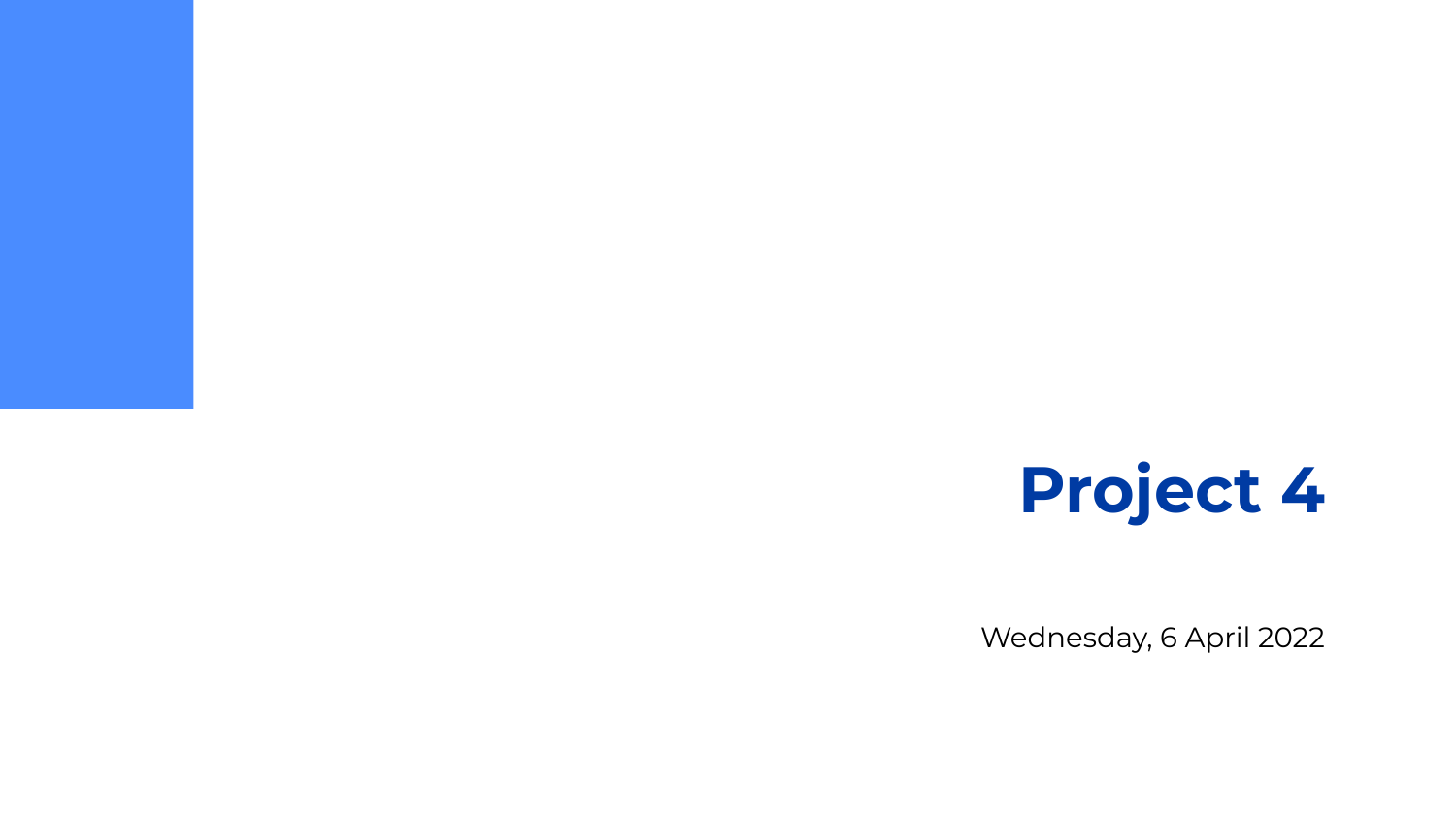

# Project 4
Wednesday, 6 April 2022